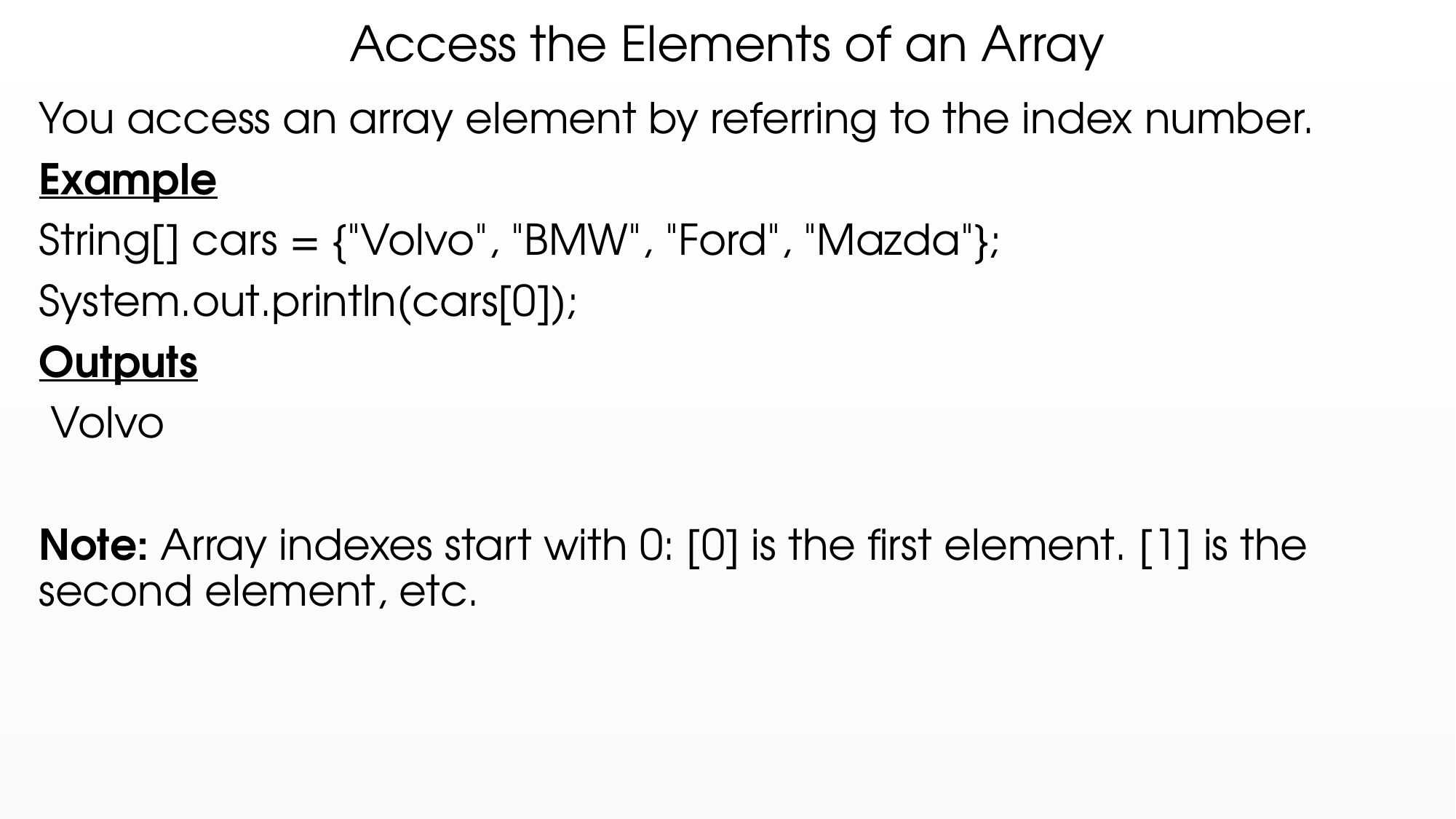

# Access the Elements of an Array
You access an array element by referring to the index number.
Example
String[] cars = {"Volvo", "BMW", "Ford", "Mazda"};
System.out.println(cars[0]);
Outputs
 Volvo

Note: Array indexes start with 0: [0] is the first element. [1] is the second element, etc.